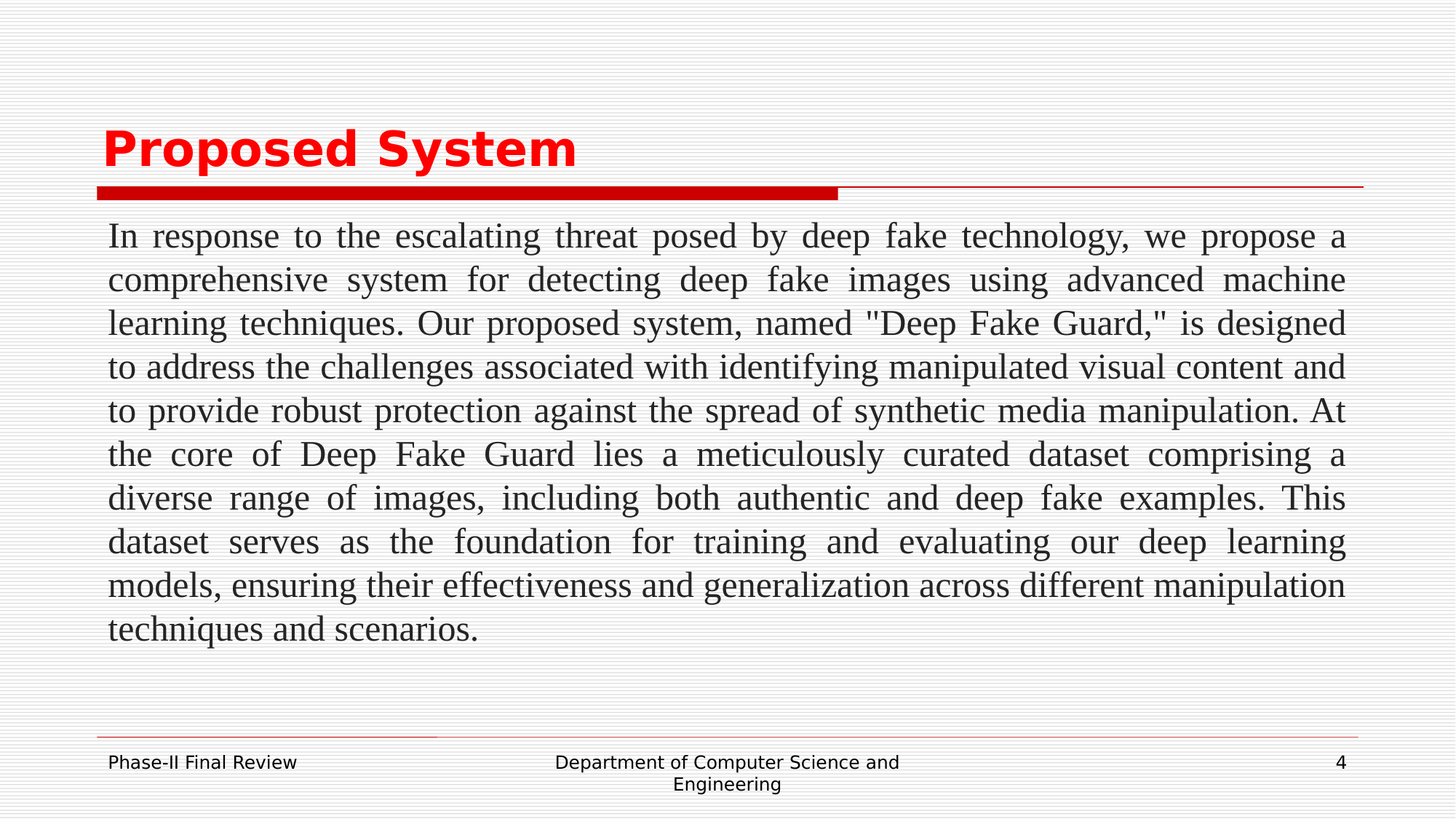

# Proposed System
In response to the escalating threat posed by deep fake technology, we propose a comprehensive system for detecting deep fake images using advanced machine learning techniques. Our proposed system, named "Deep Fake Guard," is designed to address the challenges associated with identifying manipulated visual content and to provide robust protection against the spread of synthetic media manipulation. At the core of Deep Fake Guard lies a meticulously curated dataset comprising a diverse range of images, including both authentic and deep fake examples. This dataset serves as the foundation for training and evaluating our deep learning models, ensuring their effectiveness and generalization across different manipulation techniques and scenarios.
Phase-II Final Review
Department of Computer Science and Engineering
4